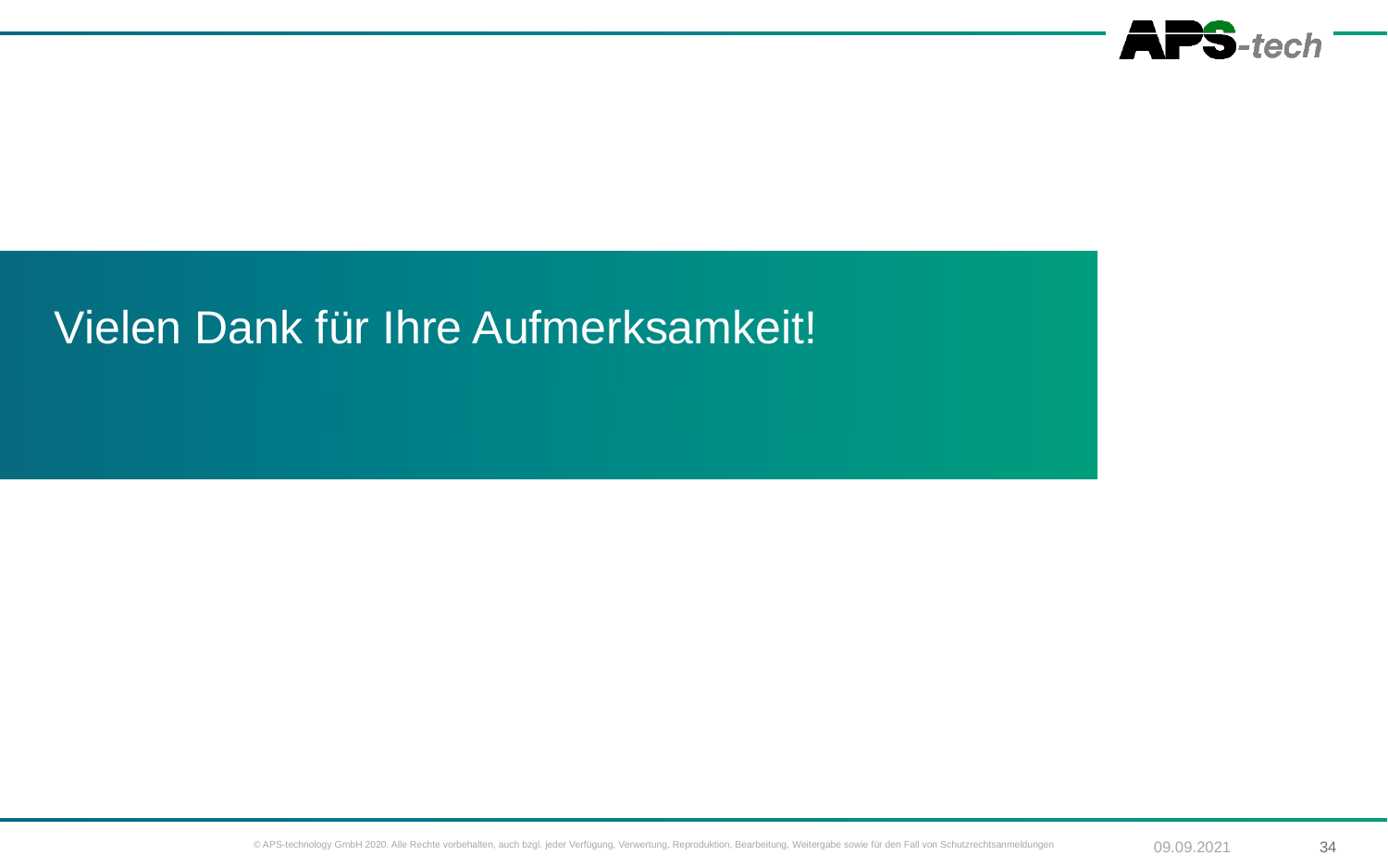

# Vielen Dank für Ihre Aufmerksamkeit!
09.09.2021
34